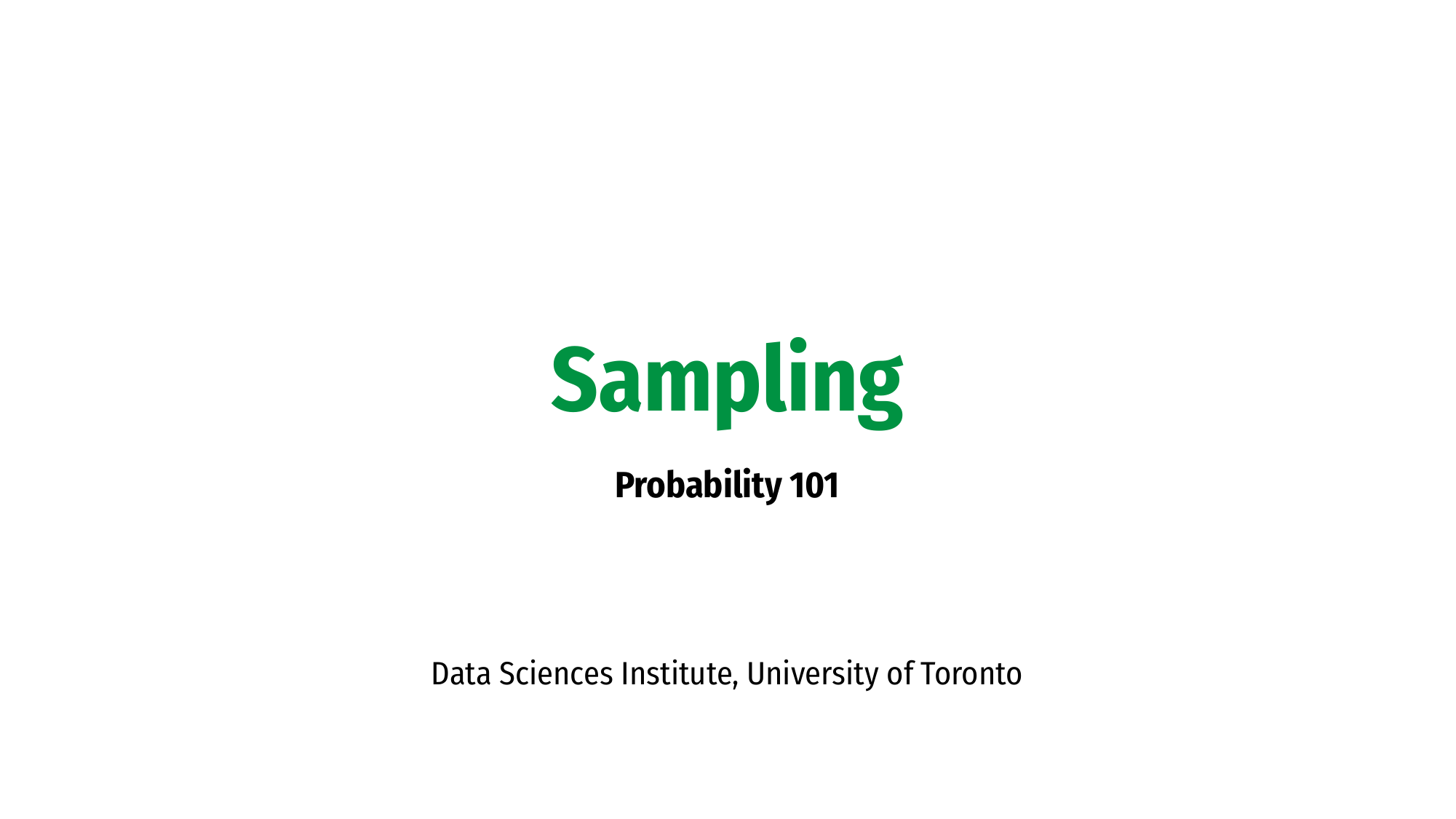

# Sampling
Probability 101
Data Sciences Institute, University of Toronto